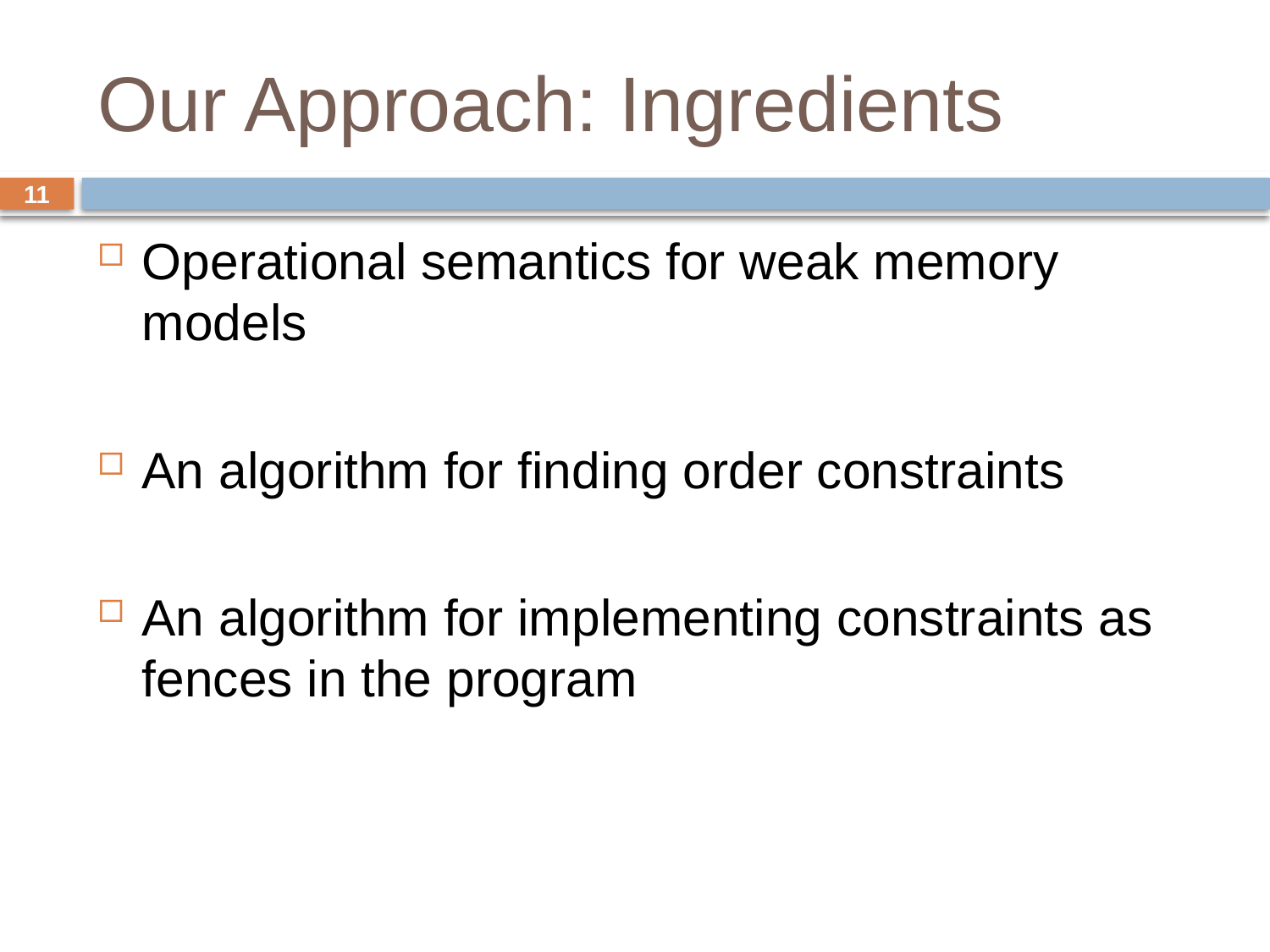

# Our Approach: Ingredients
11
Operational semantics for weak memory models

An algorithm for finding order constraints

An algorithm for implementing constraints as fences in the program